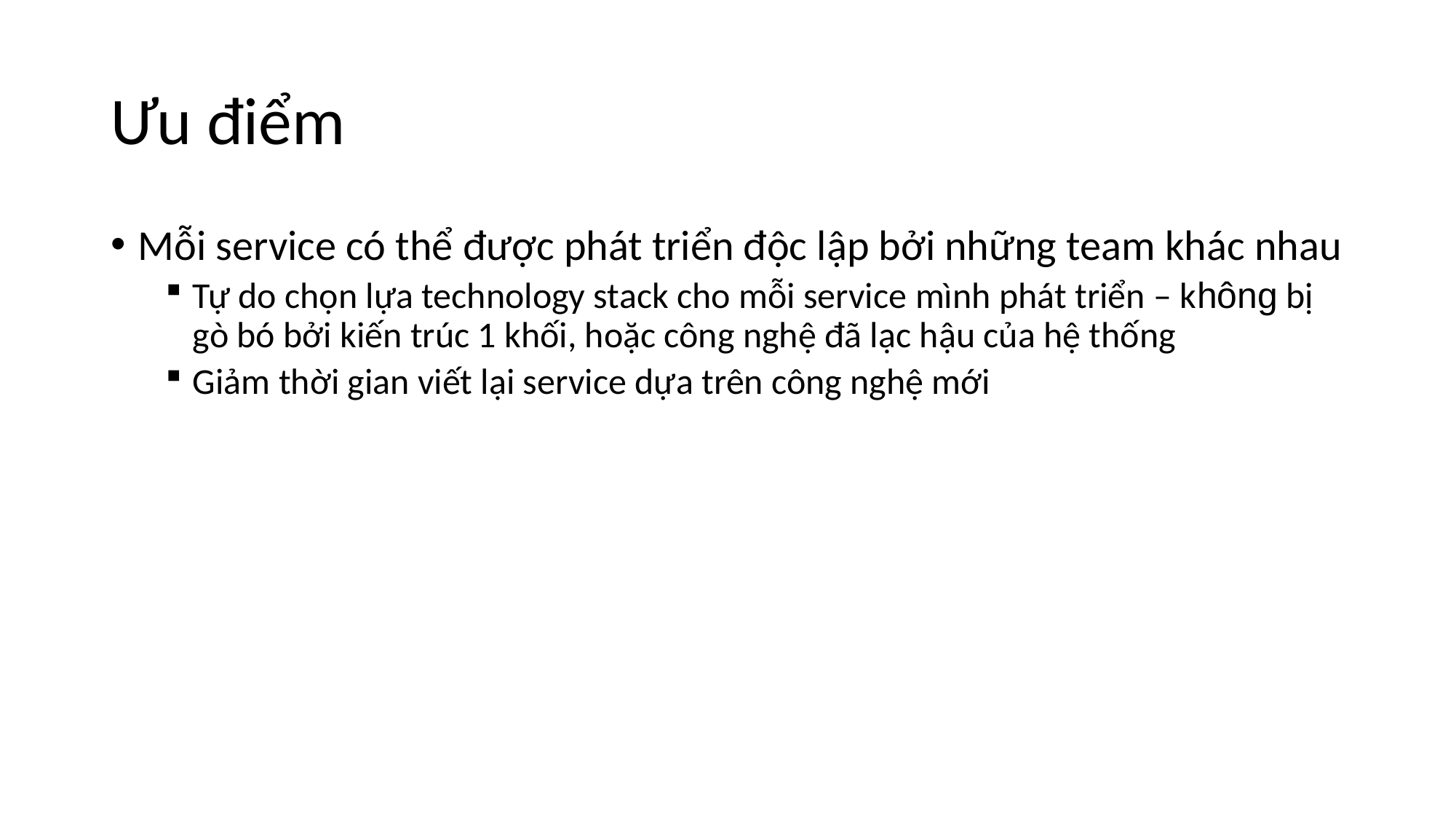

# Ưu điểm
Mỗi service có thể được phát triển độc lập bởi những team khác nhau
Tự do chọn lựa technology stack cho mỗi service mình phát triển – không bị gò bó bởi kiến trúc 1 khối, hoặc công nghệ đã lạc hậu của hệ thống
Giảm thời gian viết lại service dựa trên công nghệ mới